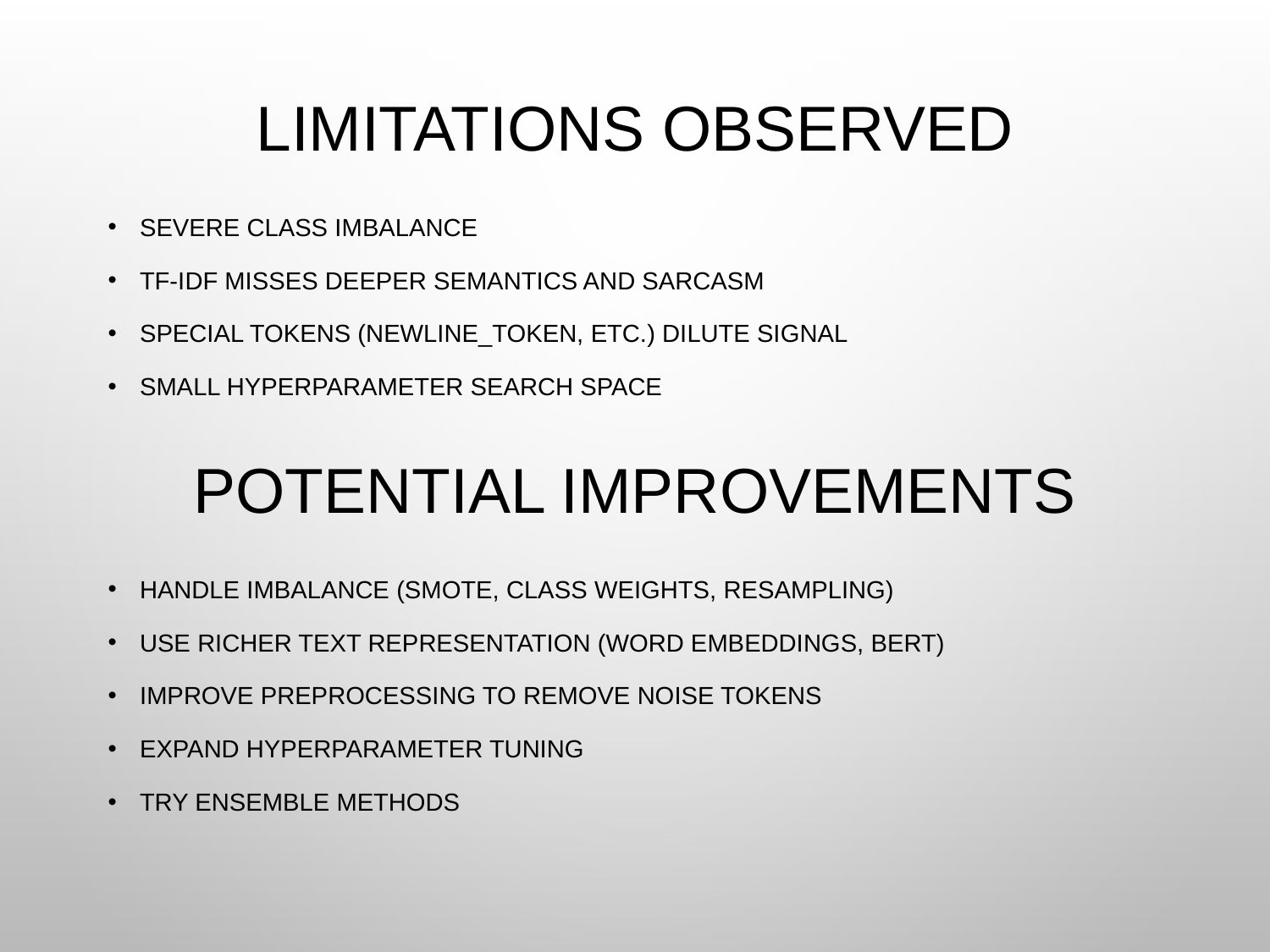

# Limitations Observed
Severe class imbalance
TF-IDF misses deeper semantics and sarcasm
Special tokens (NEWLINE_TOKEN, etc.) dilute signal
Small hyperparameter search space
Potential Improvements
Handle imbalance (SMOTE, class weights, resampling)
Use richer text representation (Word embeddings, BERT)
Improve preprocessing to remove noise tokens
Expand hyperparameter tuning
Try ensemble methods